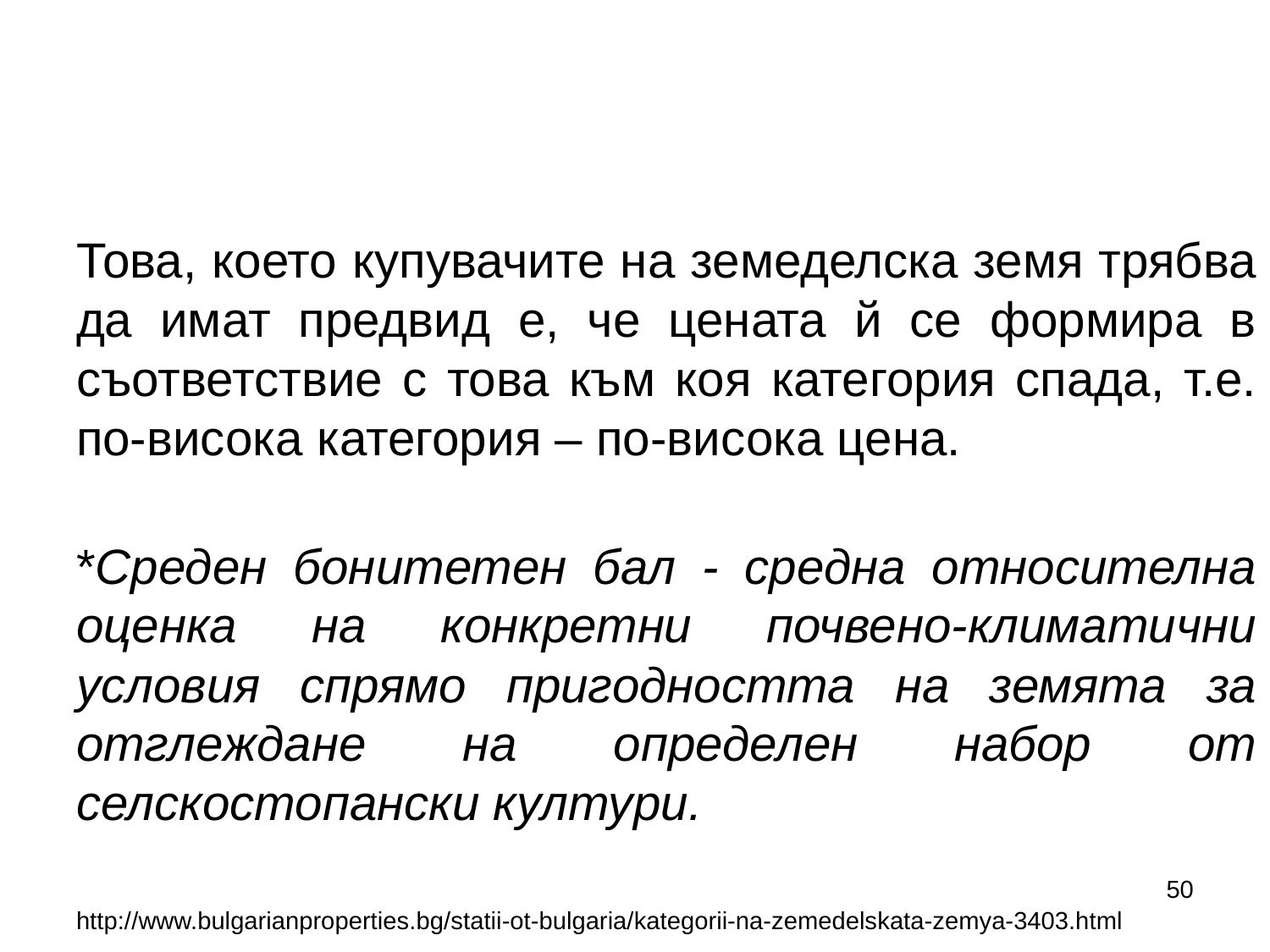

#
Това, което купувачите на земеделска земя трябва да имат предвид е, че цената й се формира в съответствие с това към коя категория спада, т.е. по-висока категория – по-висока цена.
*Среден бонитетен бал - средна относителна оценка на конкретни почвено-климатични условия спрямо пригодността на земята за отглеждане на определен набор от селскостопански култури.

http://www.bulgarianproperties.bg/statii-ot-bulgaria/kategorii-na-zemedelskata-zemya-3403.html
50